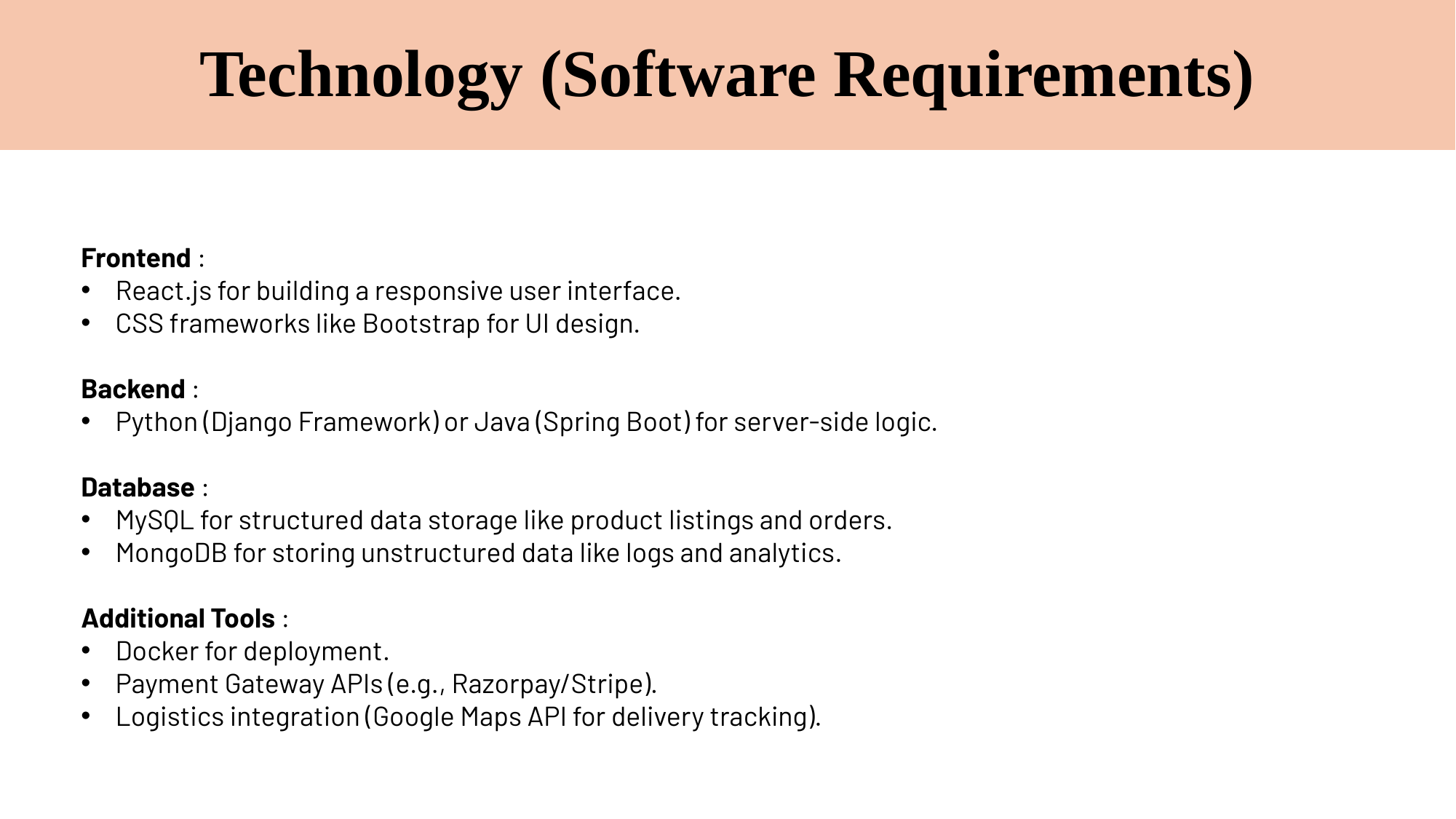

Technology (Software Requirements)

Frontend :
React.js for building a responsive user interface.
CSS frameworks like Bootstrap for UI design.

Backend :
Python (Django Framework) or Java (Spring Boot) for server-side logic.

Database :
MySQL for structured data storage like product listings and orders.
MongoDB for storing unstructured data like logs and analytics.

Additional Tools :
Docker for deployment.
Payment Gateway APIs (e.g., Razorpay/Stripe).
Logistics integration (Google Maps API for delivery tracking).